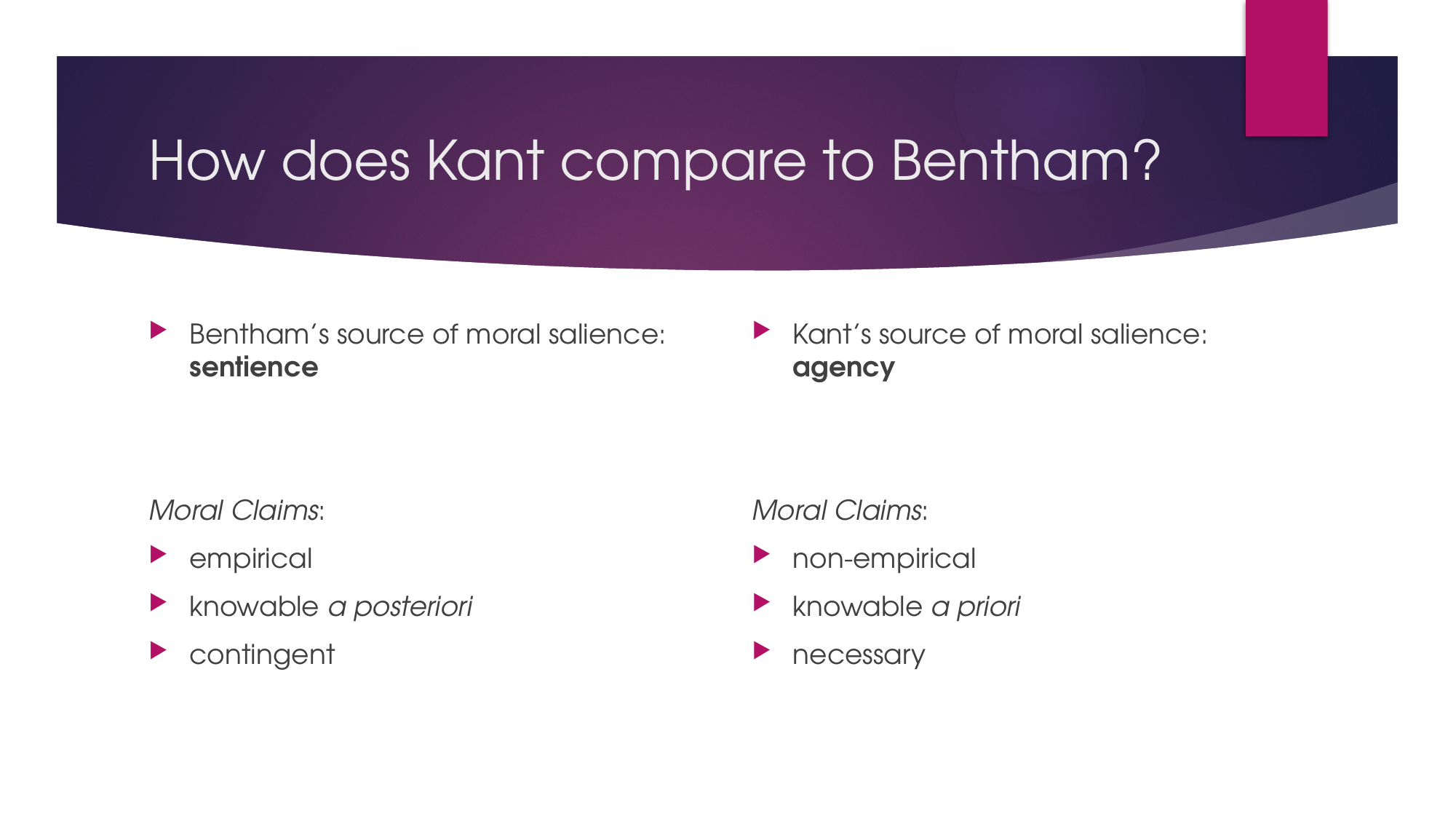

# How does Kant compare to Bentham?
Bentham’s source of moral salience: sentience

Moral Claims:
empirical
knowable a posteriori
contingent

Kant’s source of moral salience: agency

Moral Claims:
non-empirical
knowable a priori
necessary